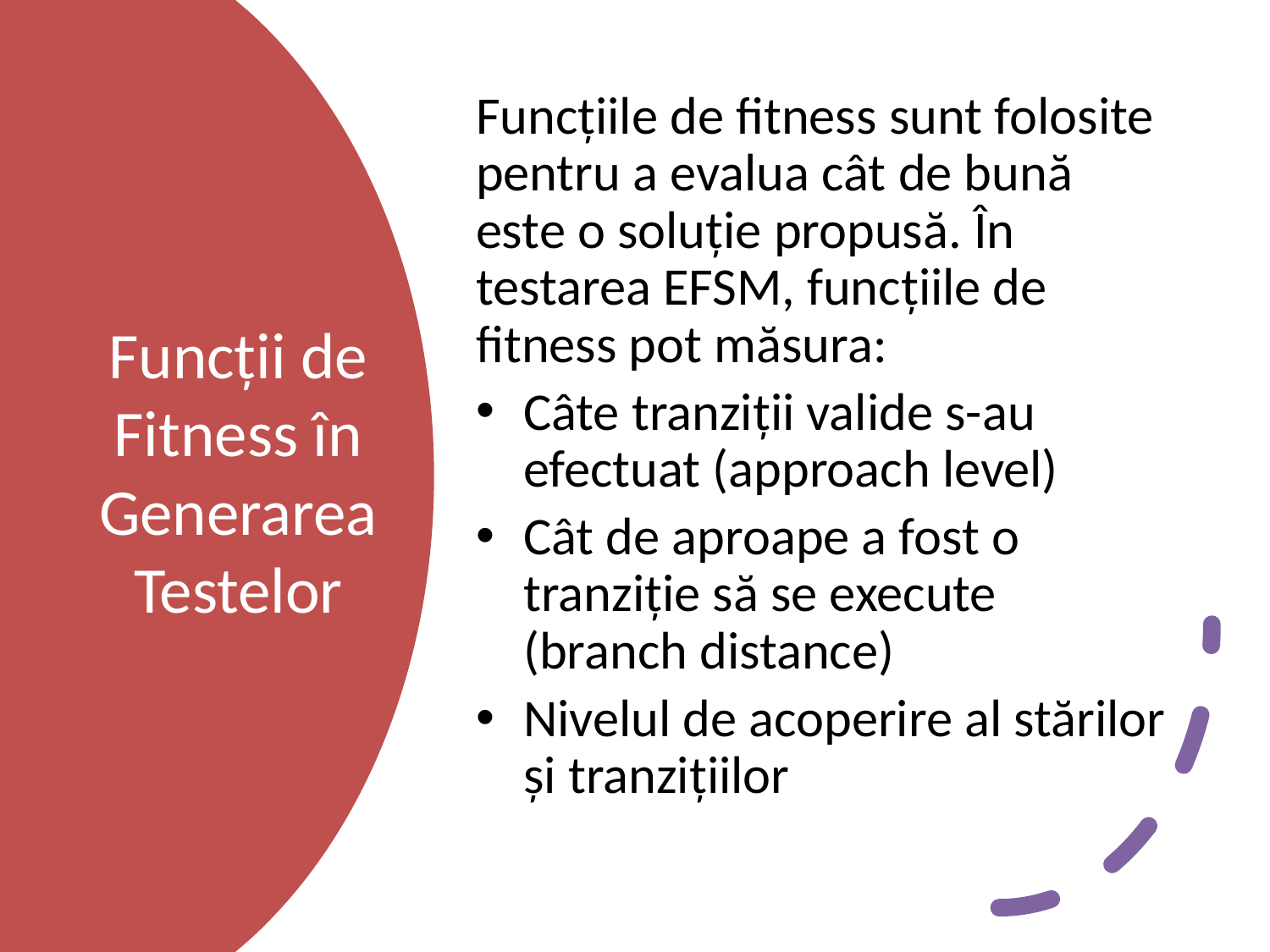

Funcțiile de fitness sunt folosite pentru a evalua cât de bună este o soluție propusă. În testarea EFSM, funcțiile de fitness pot măsura:
Câte tranziții valide s-au efectuat (approach level)
Cât de aproape a fost o tranziție să se execute (branch distance)
Nivelul de acoperire al stărilor și tranzițiilor

# Funcții de Fitness în Generarea Testelor